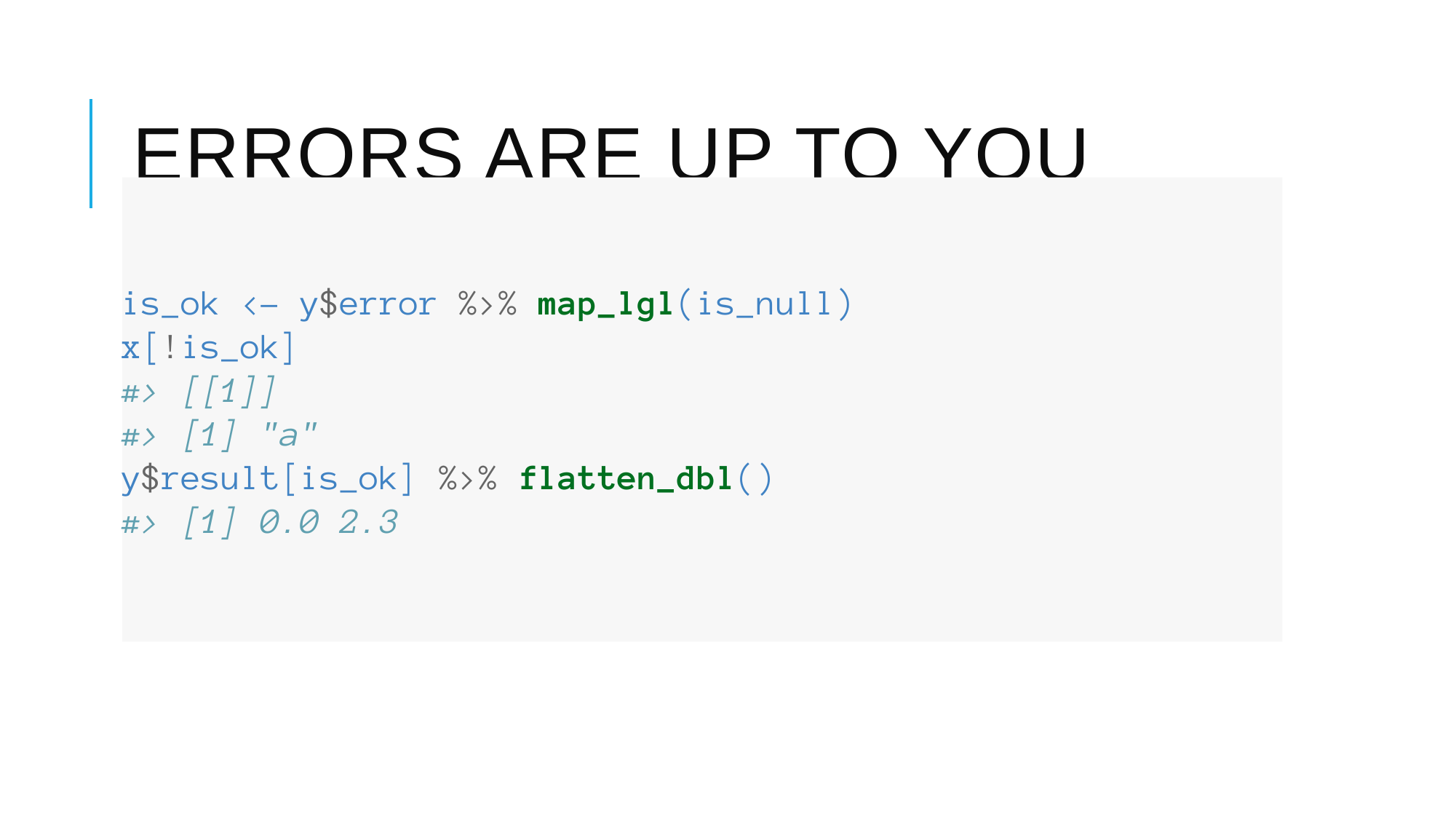

# Errors are up to you
is_ok <- y$error %>% map_lgl(is_null)
x[!is_ok]
#> [[1]]
#> [1] "a"
y$result[is_ok] %>% flatten_dbl()
#> [1] 0.0 2.3